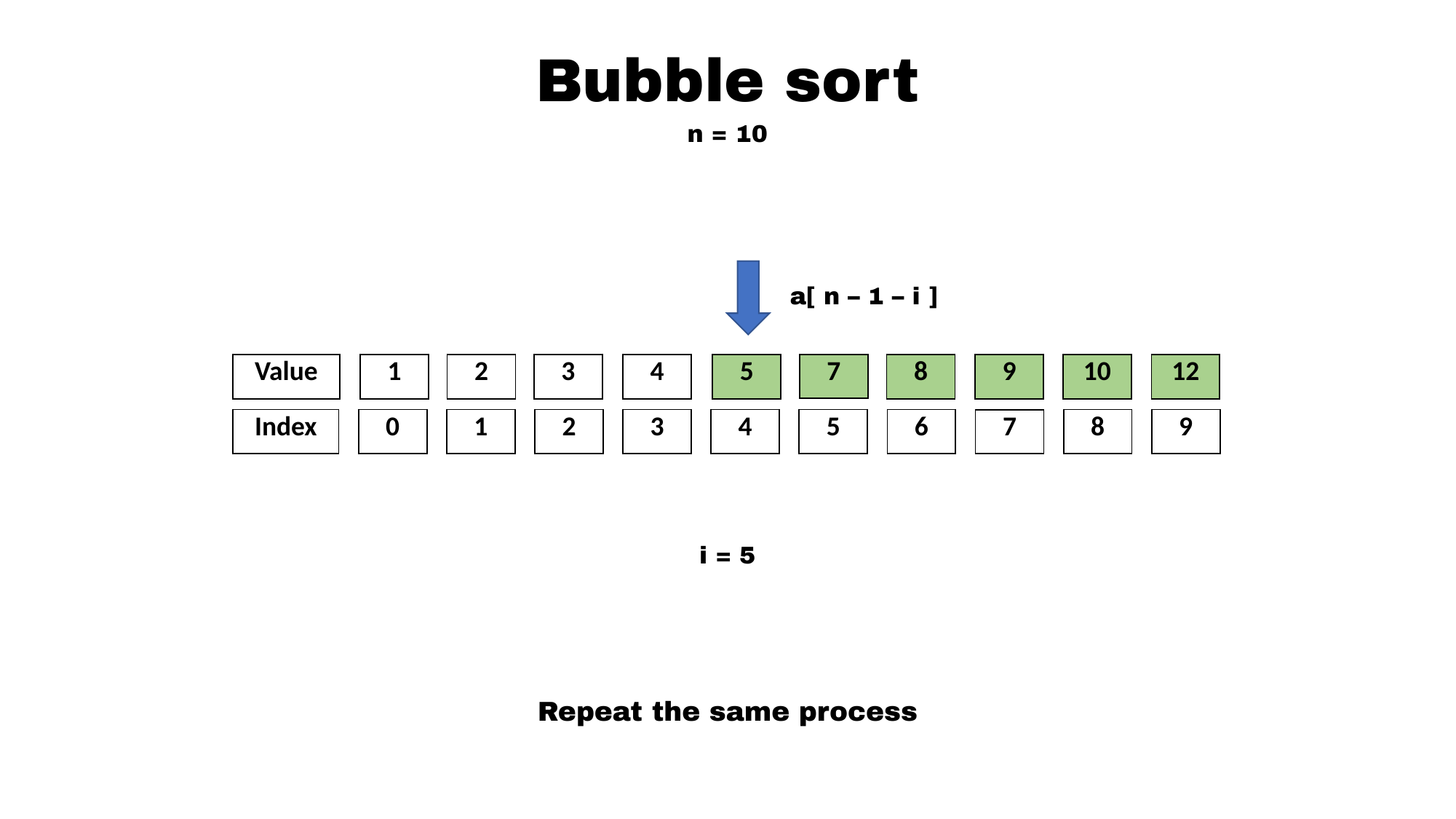

Bubble sort
n = 10

a[ n – 1 – i ]
| Value |
| --- |
| 1 |
| --- |
| 2 |
| --- |
| 3 |
| --- |
| 4 |
| --- |
| 5 |
| --- |
| 8 |
| --- |
| 9 |
| --- |
| 10 |
| --- |
| 12 |
| --- |
| 7 |
| --- |
| Index |
| --- |
| 0 |
| --- |
| 1 |
| --- |
| 2 |
| --- |
| 3 |
| --- |
| 4 |
| --- |
| 5 |
| --- |
| 6 |
| --- |
| 8 |
| --- |
| 9 |
| --- |
| 7 |
| --- |
i = 5
Repeat the same process